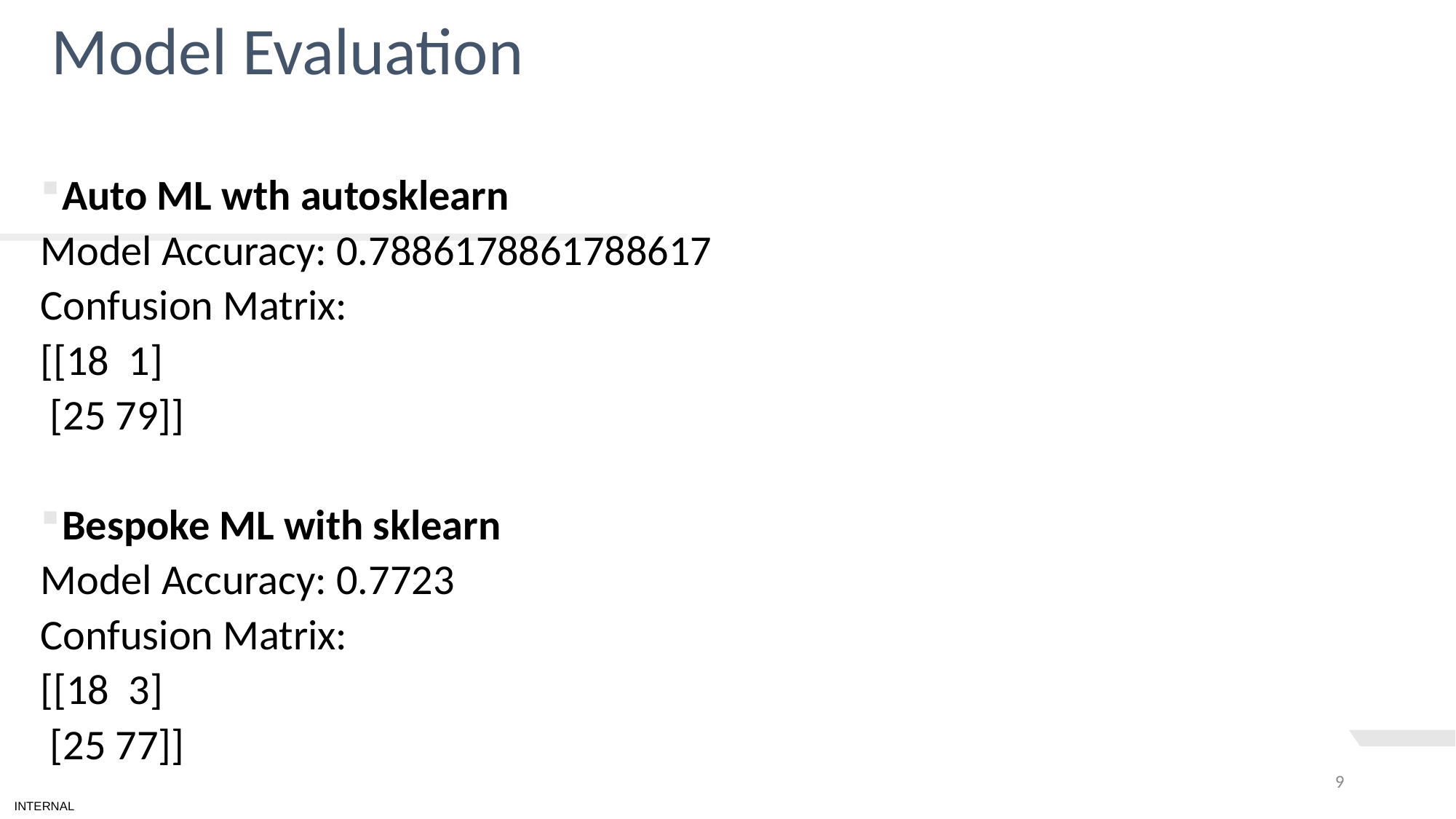

Model Evaluation
# TEXT LAYOUT 1
Auto ML wth autosklearn
Model Accuracy: 0.7886178861788617
Confusion Matrix:
[[18  1]
 [25 79]]

Bespoke ML with sklearn
Model Accuracy: 0.7723
Confusion Matrix:
[[18  3]
 [25 77]]

9